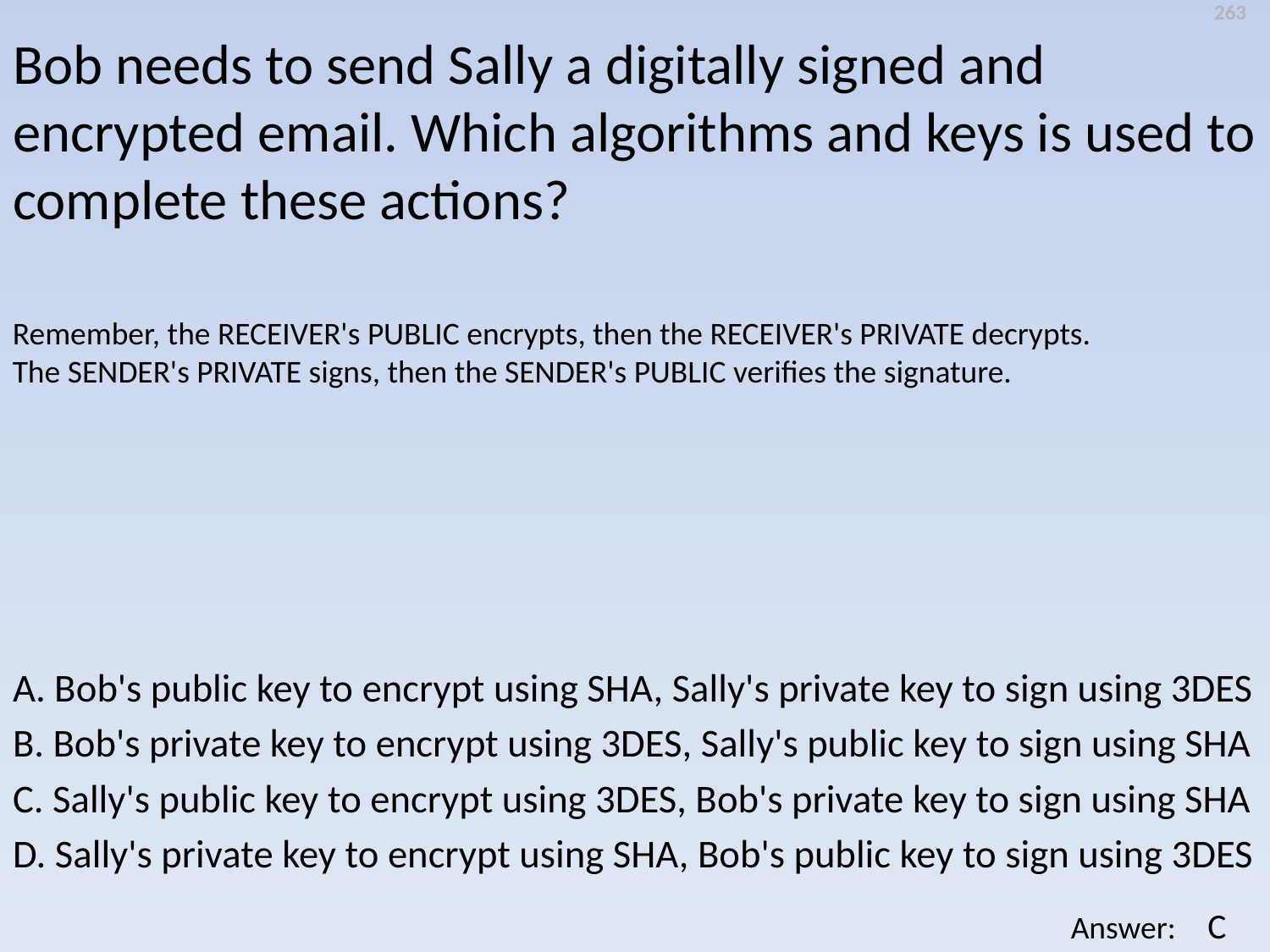

263
Bob needs to send Sally a digitally signed and encrypted email. Which algorithms and keys is used to complete these actions?
Remember, the RECEIVER's PUBLIC encrypts, then the RECEIVER's PRIVATE decrypts.
The SENDER's PRIVATE signs, then the SENDER's PUBLIC verifies the signature.
A. Bob's public key to encrypt using SHA, Sally's private key to sign using 3DES
B. Bob's private key to encrypt using 3DES, Sally's public key to sign using SHA
C. Sally's public key to encrypt using 3DES, Bob's private key to sign using SHA
D. Sally's private key to encrypt using SHA, Bob's public key to sign using 3DES
C